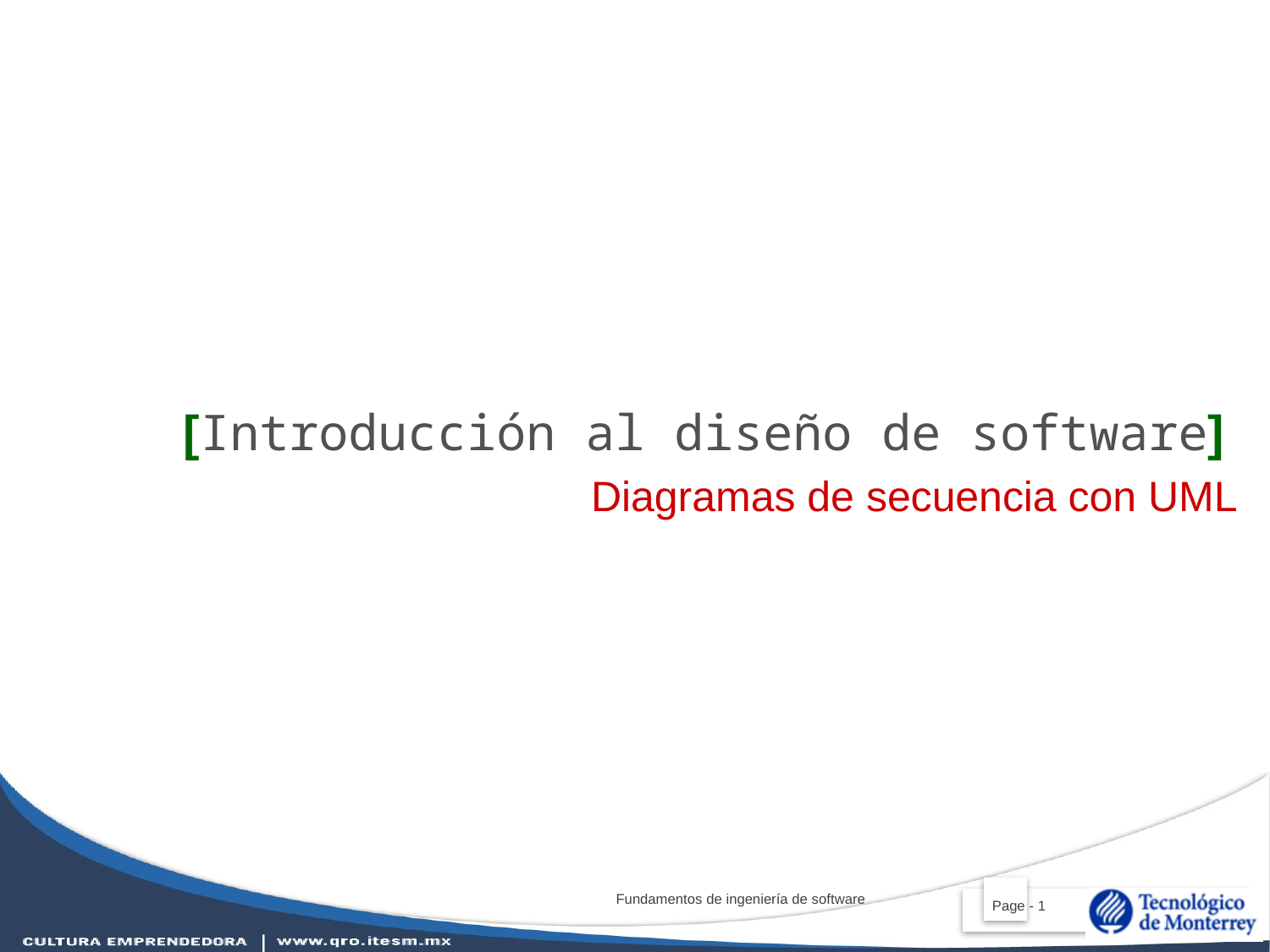

[Introducción al diseño de software]
Diagramas de secuencia con UML